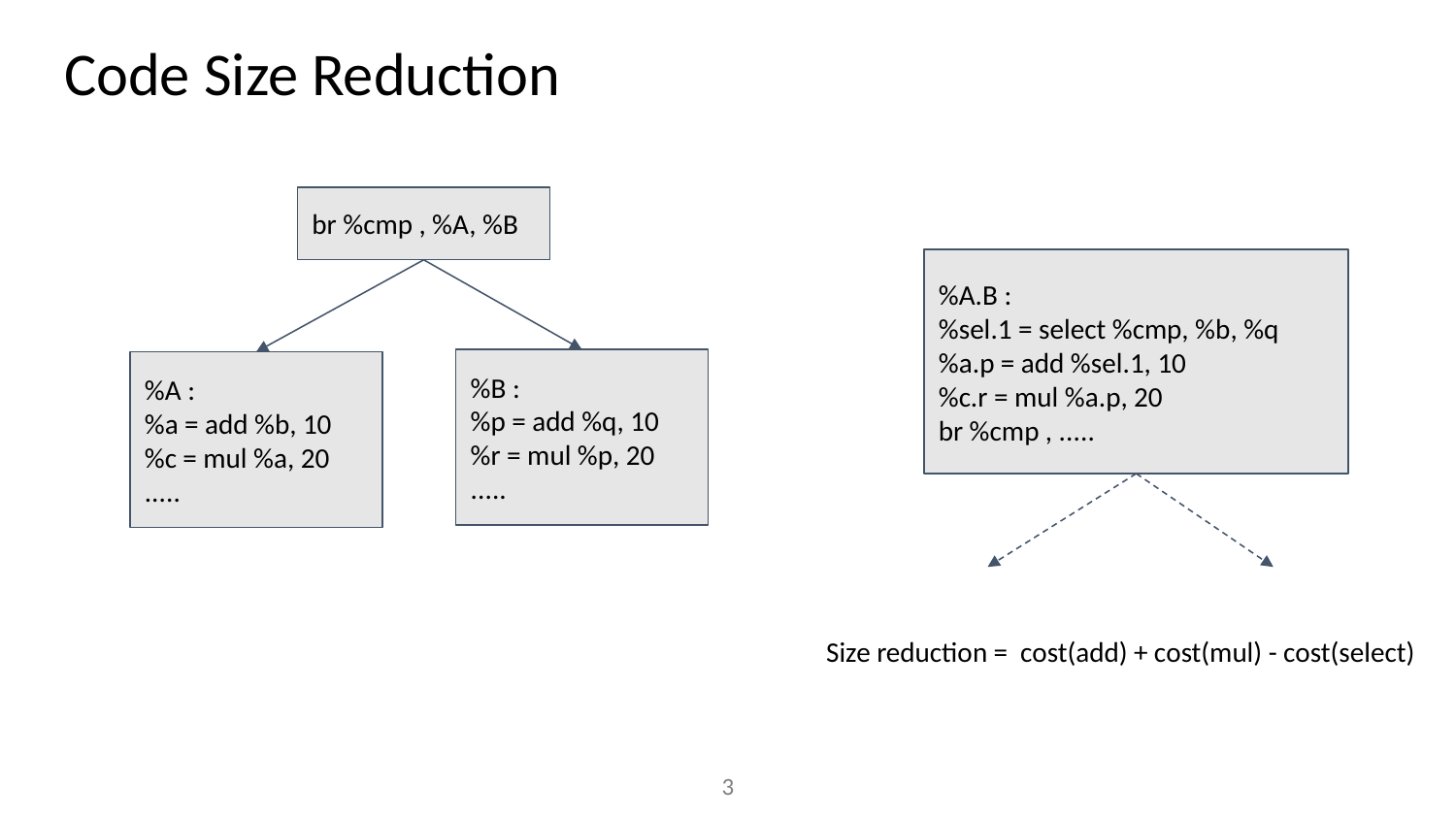

# Code Size Reduction
br %cmp , %A, %B
%A.B :
%sel.1 = select %cmp, %b, %q
%a.p = add %sel.1, 10
%c.r = mul %a.p, 20
br %cmp , .....
%B :
%p = add %q, 10
%r = mul %p, 20
.....
%A :
%a = add %b, 10
%c = mul %a, 20
.....
Size reduction =  cost(add) + cost(mul) - cost(select)
3